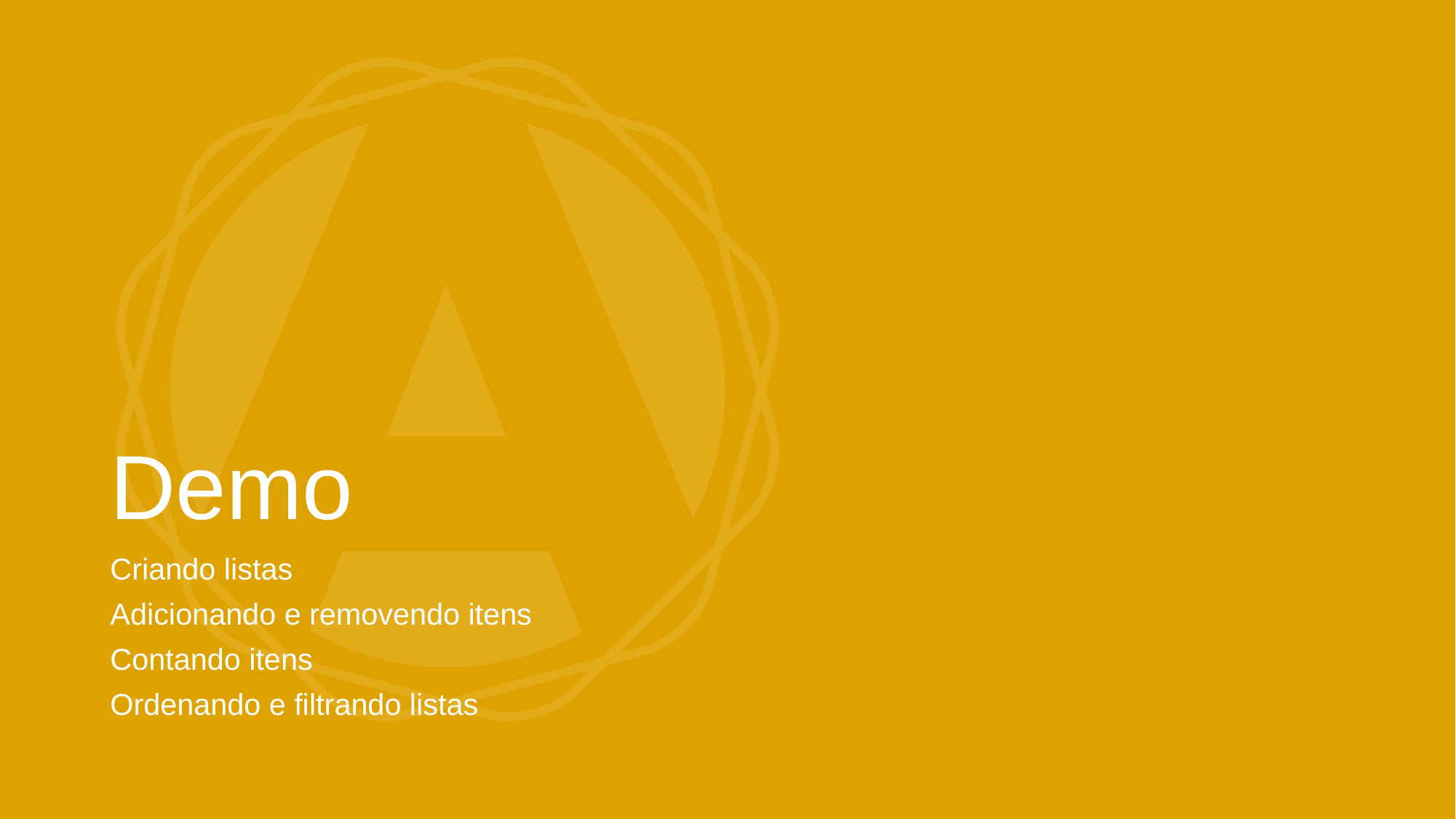

# Demo
Criando listas
Adicionando e removendo itens
Contando itens
Ordenando e filtrando listas